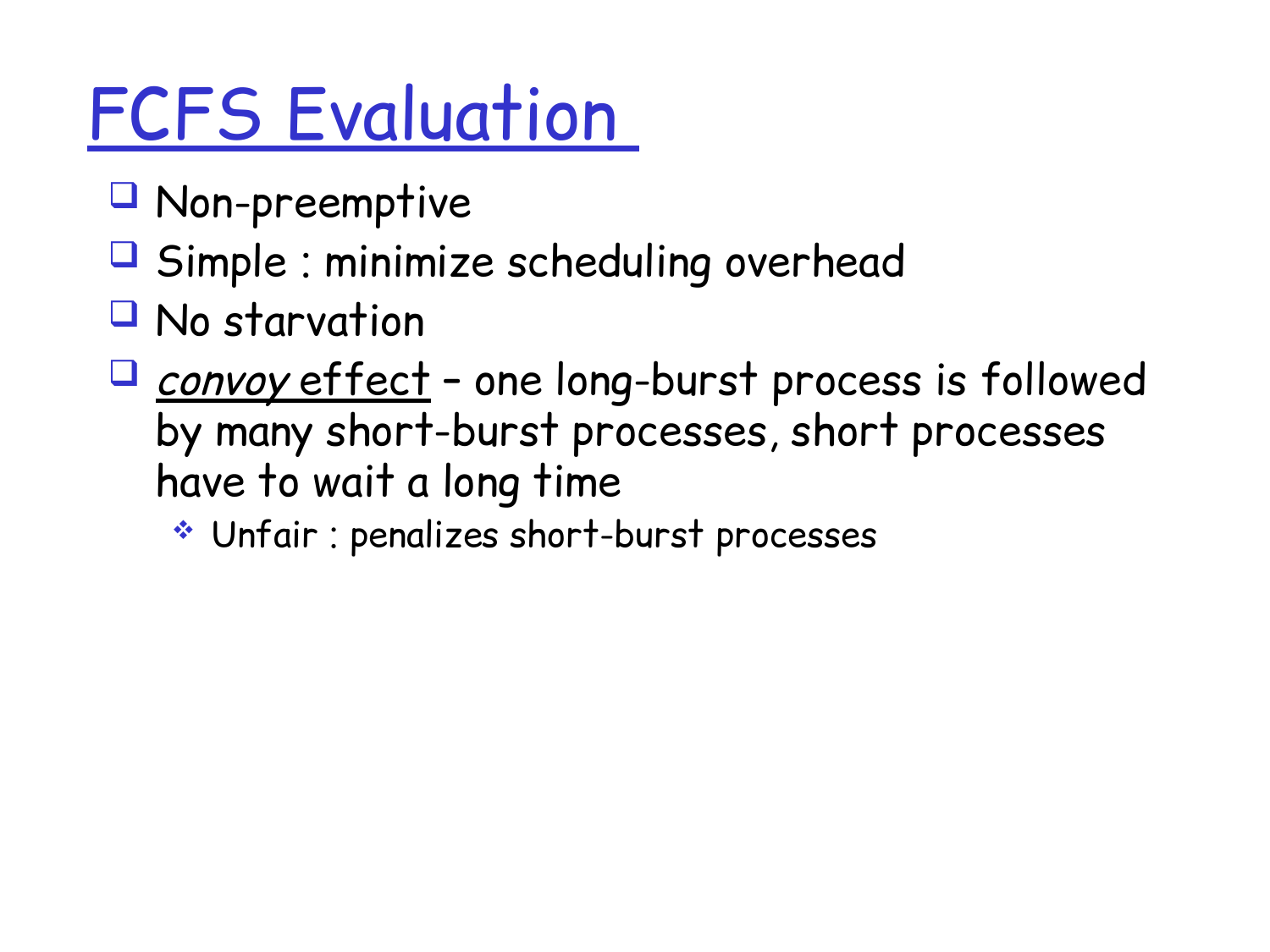

FCFS Evaluation
Non-preemptive
Simple : minimize scheduling overhead
No starvation
convoy effect – one long-burst process is followed by many short-burst processes, short processes have to wait a long time
Unfair : penalizes short-burst processes